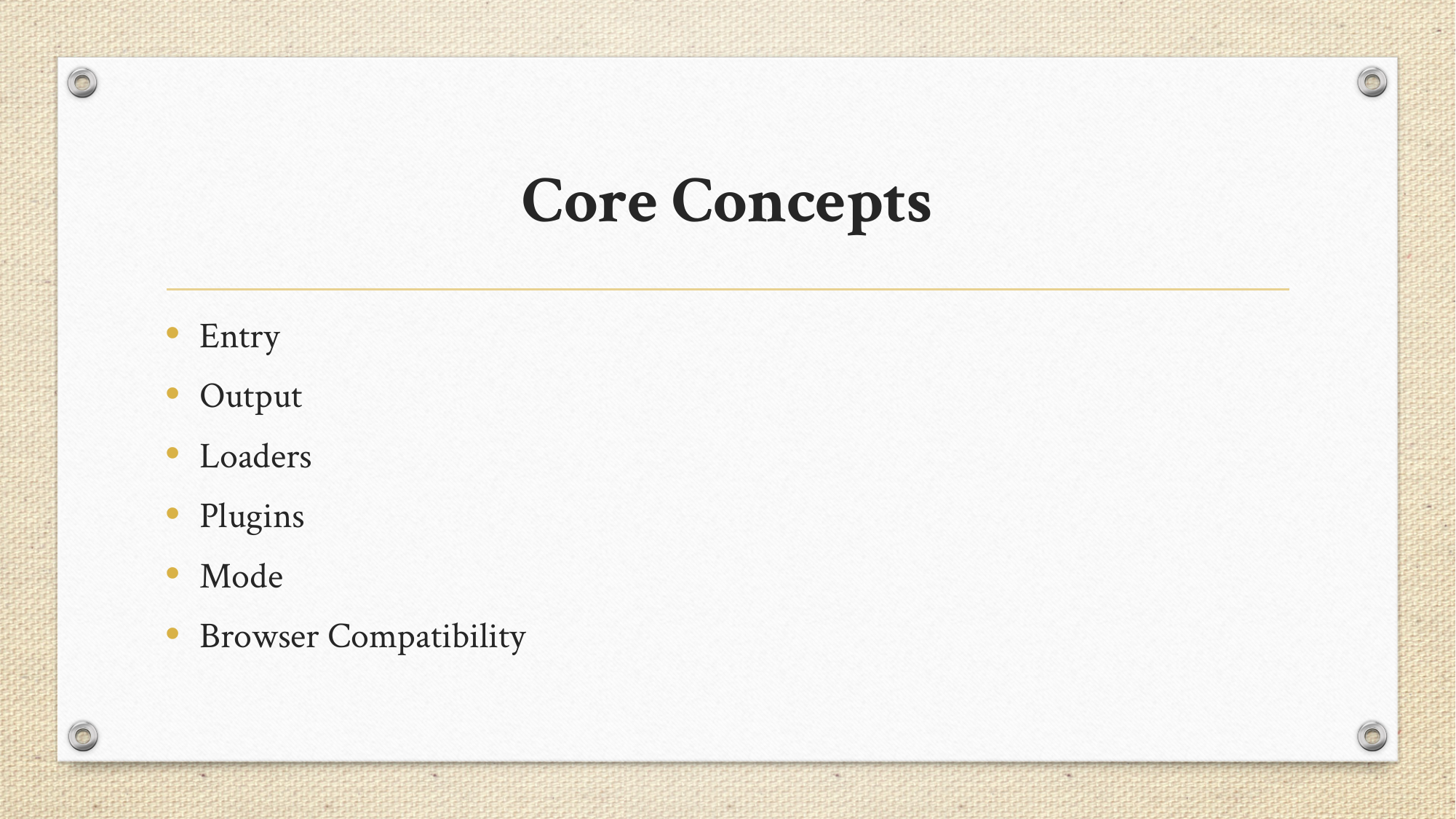

# Core Concepts
Entry
Output
Loaders
Plugins
Mode
Browser Compatibility